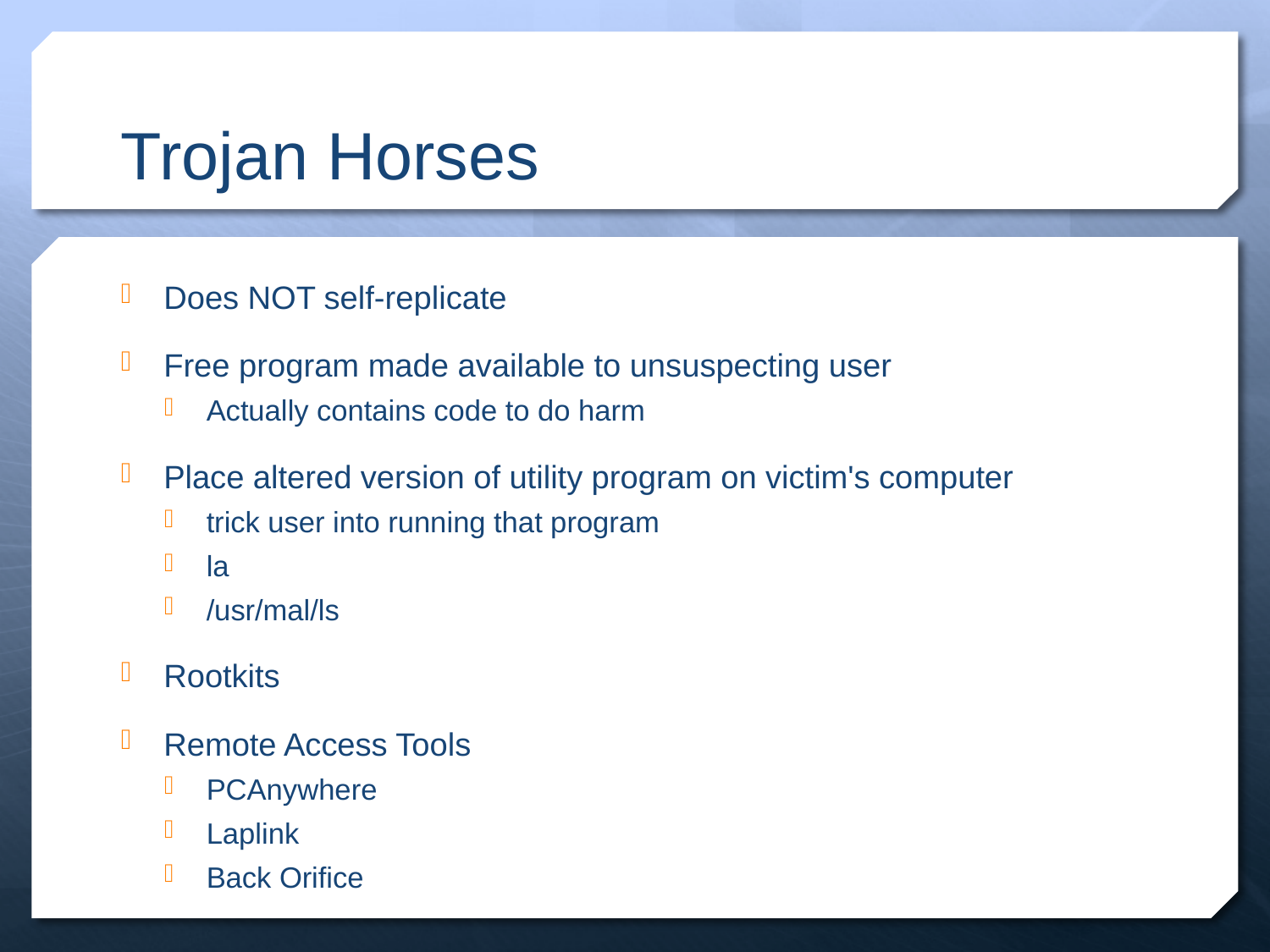

# Trojan Horses
Does NOT self-replicate
Free program made available to unsuspecting user
Actually contains code to do harm
Place altered version of utility program on victim's computer
trick user into running that program
la
/usr/mal/ls
Rootkits
Remote Access Tools
PCAnywhere
Laplink
Back Orifice